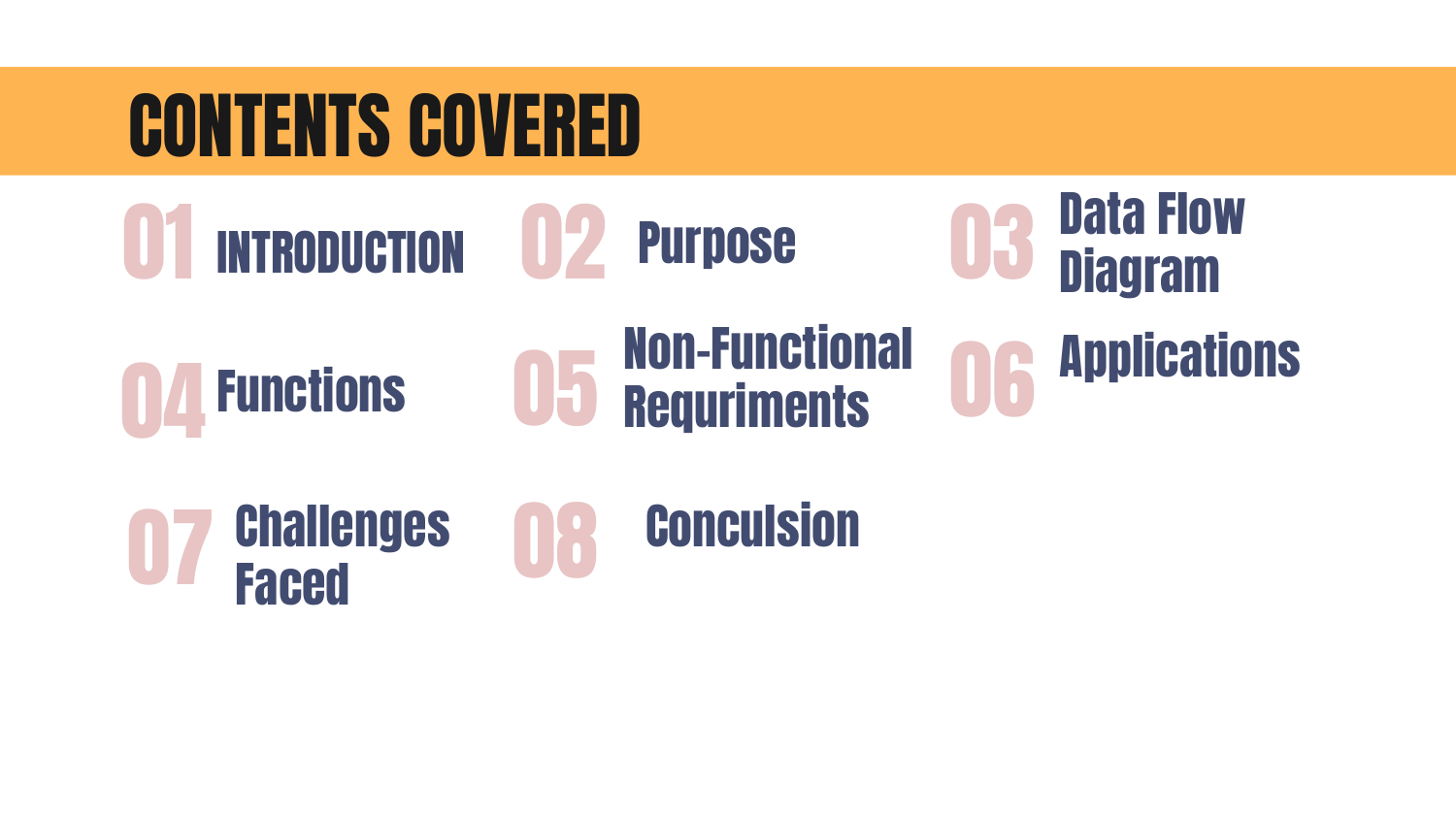

# CONTENTS COVERED
Purpose
01
02
03
INTRODUCTION
Data Flow Diagram
Non-Functional Requriments
06
Applications

05
Functions
04
08
07
Challenges Faced
Conculsion